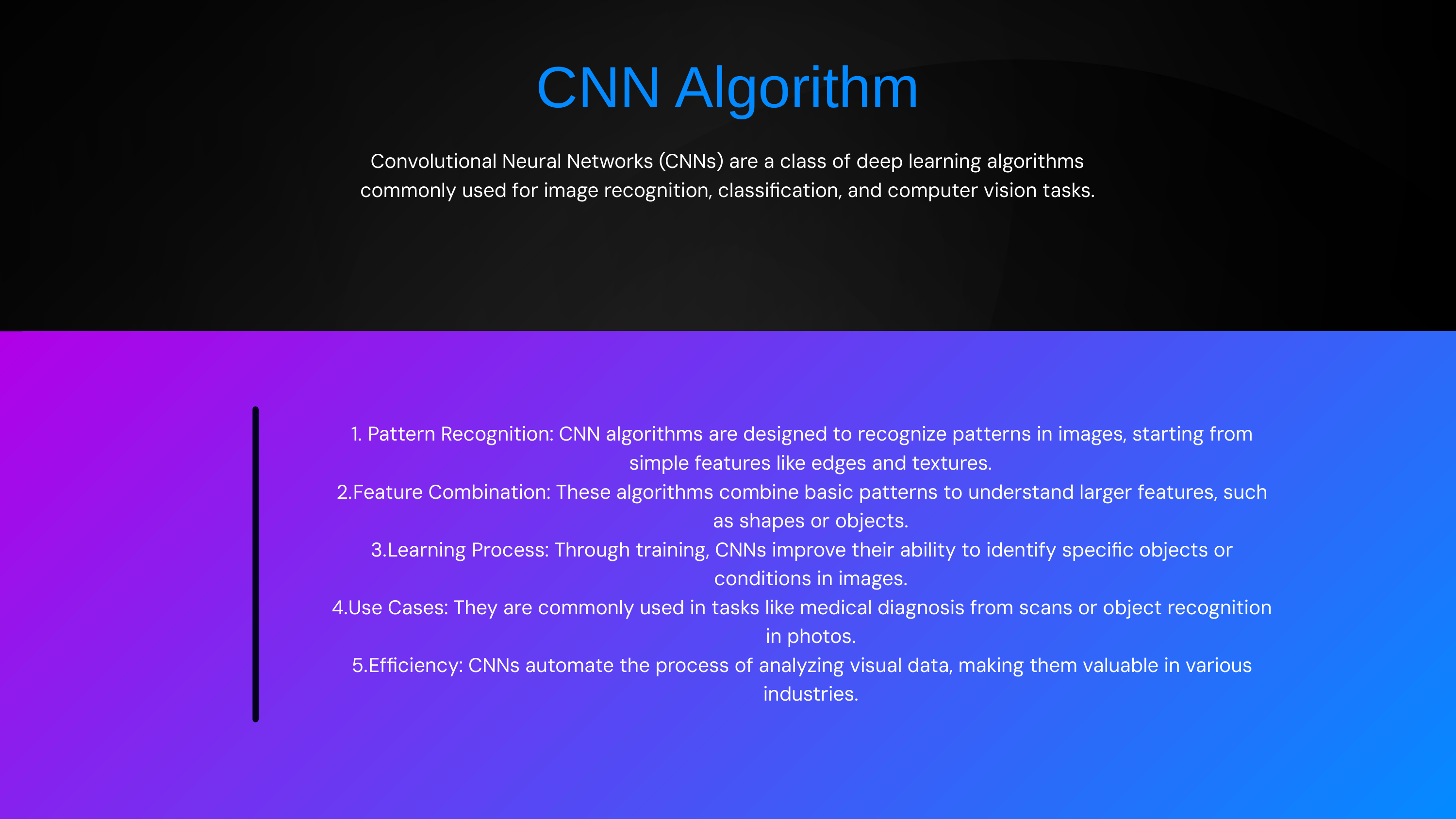

CNN Algorithm
Convolutional Neural Networks (CNNs) are a class of deep learning algorithms commonly used for image recognition, classification, and computer vision tasks.

Pattern Recognition: CNN algorithms are designed to recognize patterns in images, starting from simple features like edges and textures.
Feature Combination: These algorithms combine basic patterns to understand larger features, such as shapes or objects.
Learning Process: Through training, CNNs improve their ability to identify specific objects or conditions in images.
Use Cases: They are commonly used in tasks like medical diagnosis from scans or object recognition in photos.
Efficiency: CNNs automate the process of analyzing visual data, making them valuable in various industries.